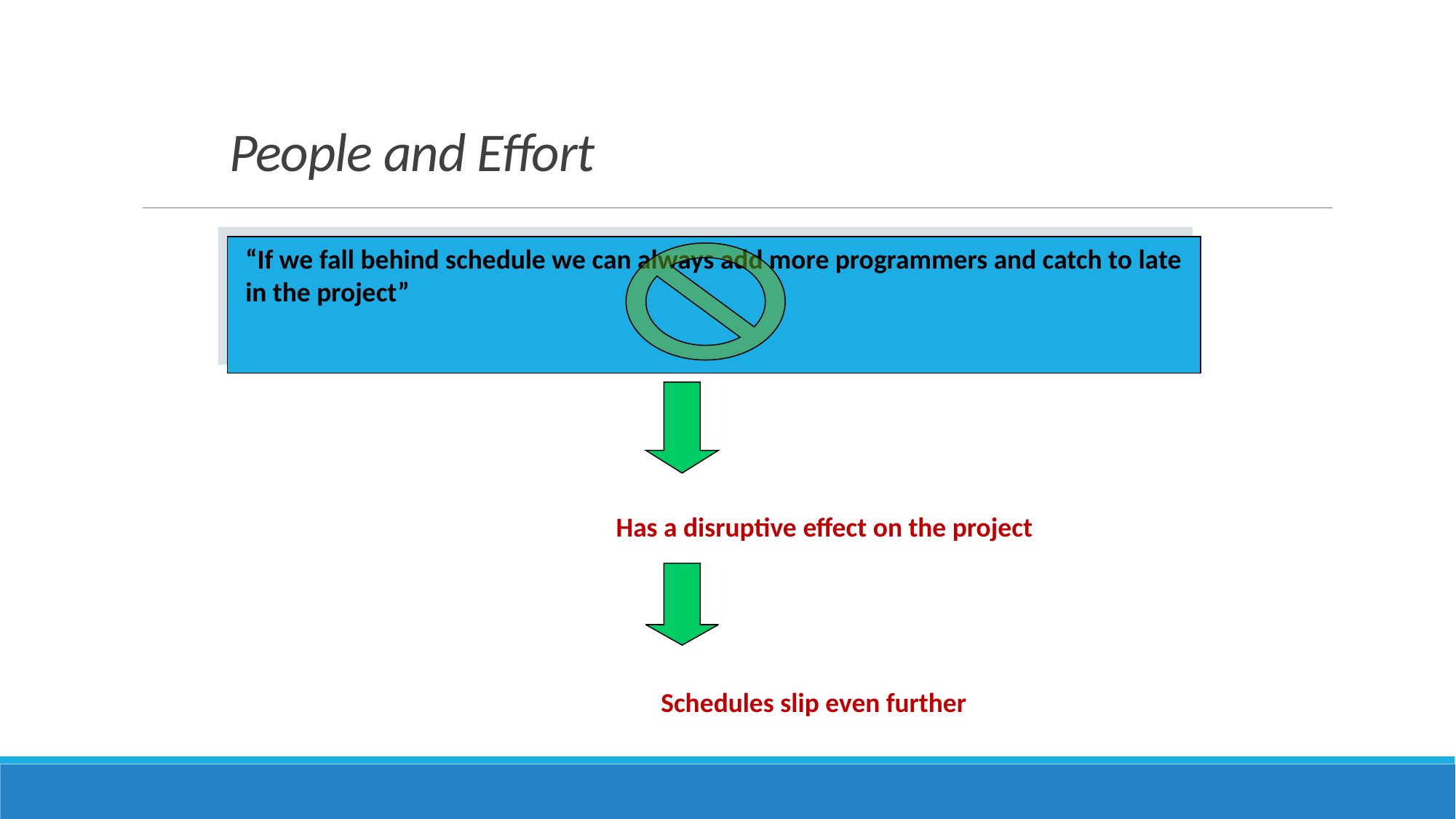

# People and Effort
“If we fall behind schedule we can always add more programmers and catch to late in the project”

Has a disruptive effect on the project

Schedules slip even further